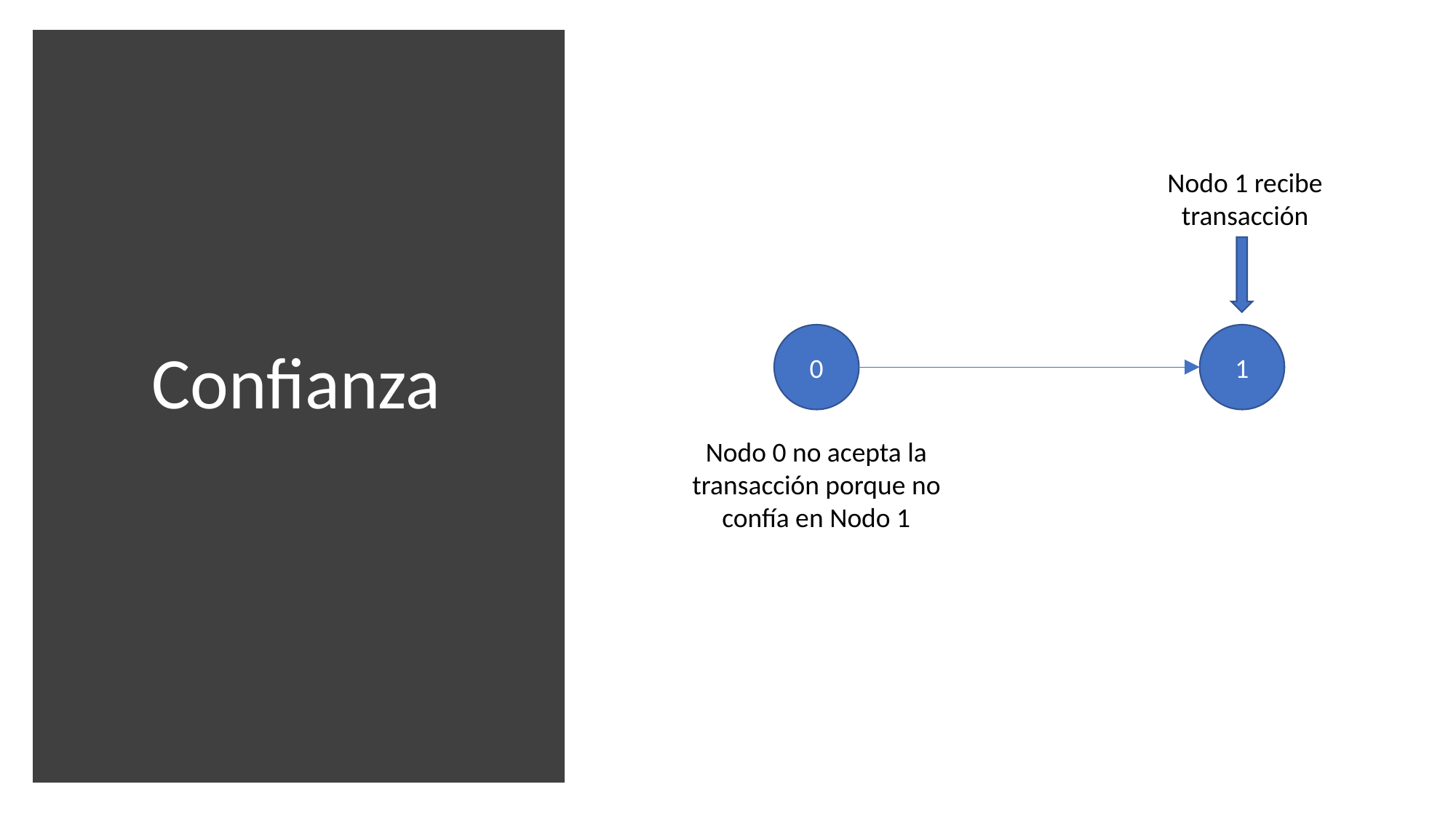

# Confianza
Nodo 1 recibe transacción

0
1
Nodo 0 no acepta la transacción porque no confía en Nodo 1